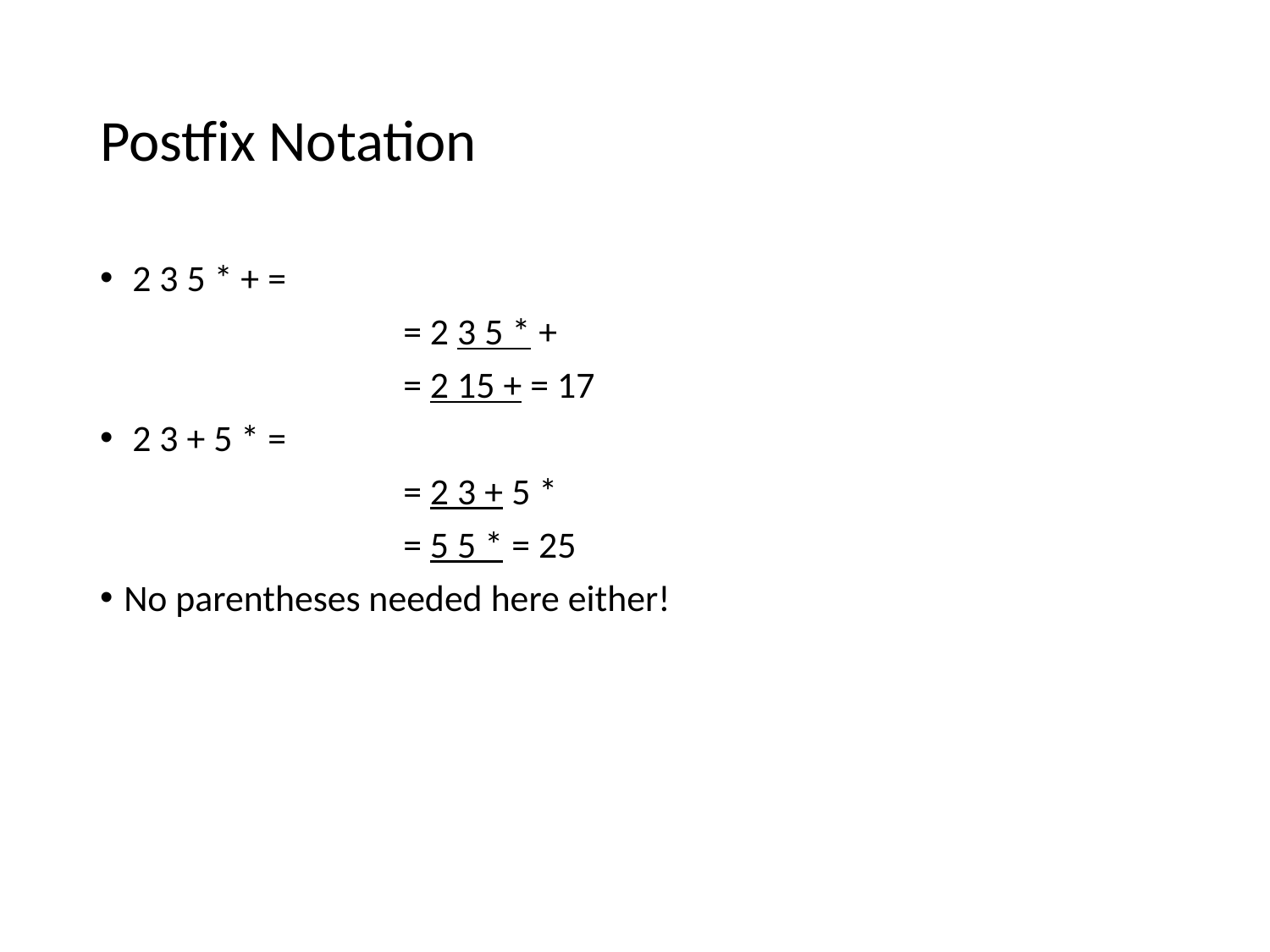

# Postfix Notation
 2 3 5 * + =
			   = 2 3 5 * +
			   = 2 15 + = 17
 2 3 + 5 * =
			   = 2 3 + 5 *
			   = 5 5 * = 25
No parentheses needed here either!